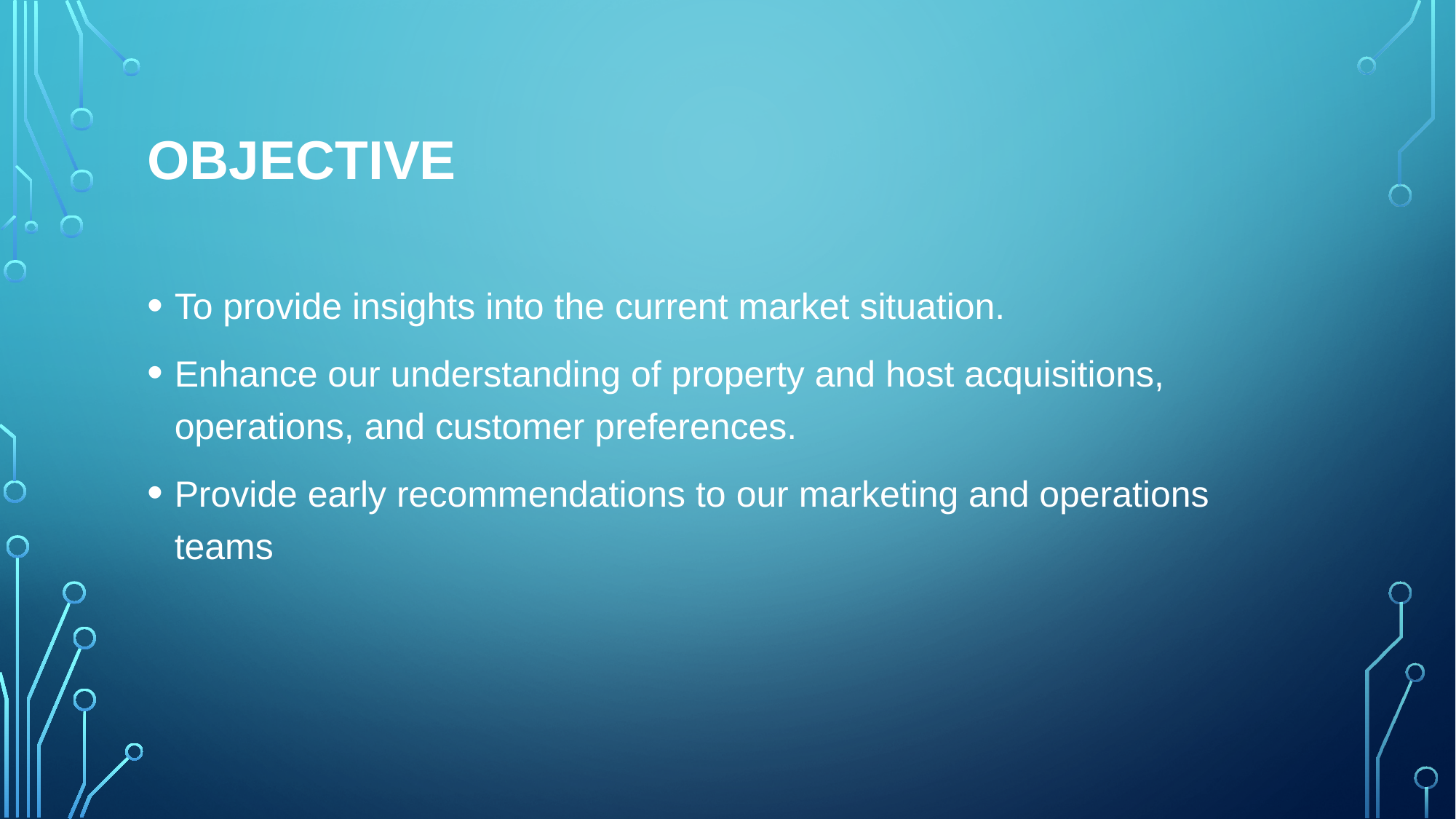

# Objective
To provide insights into the current market situation.
Enhance our understanding of property and host acquisitions, operations, and customer preferences.
Provide early recommendations to our marketing and operations teams